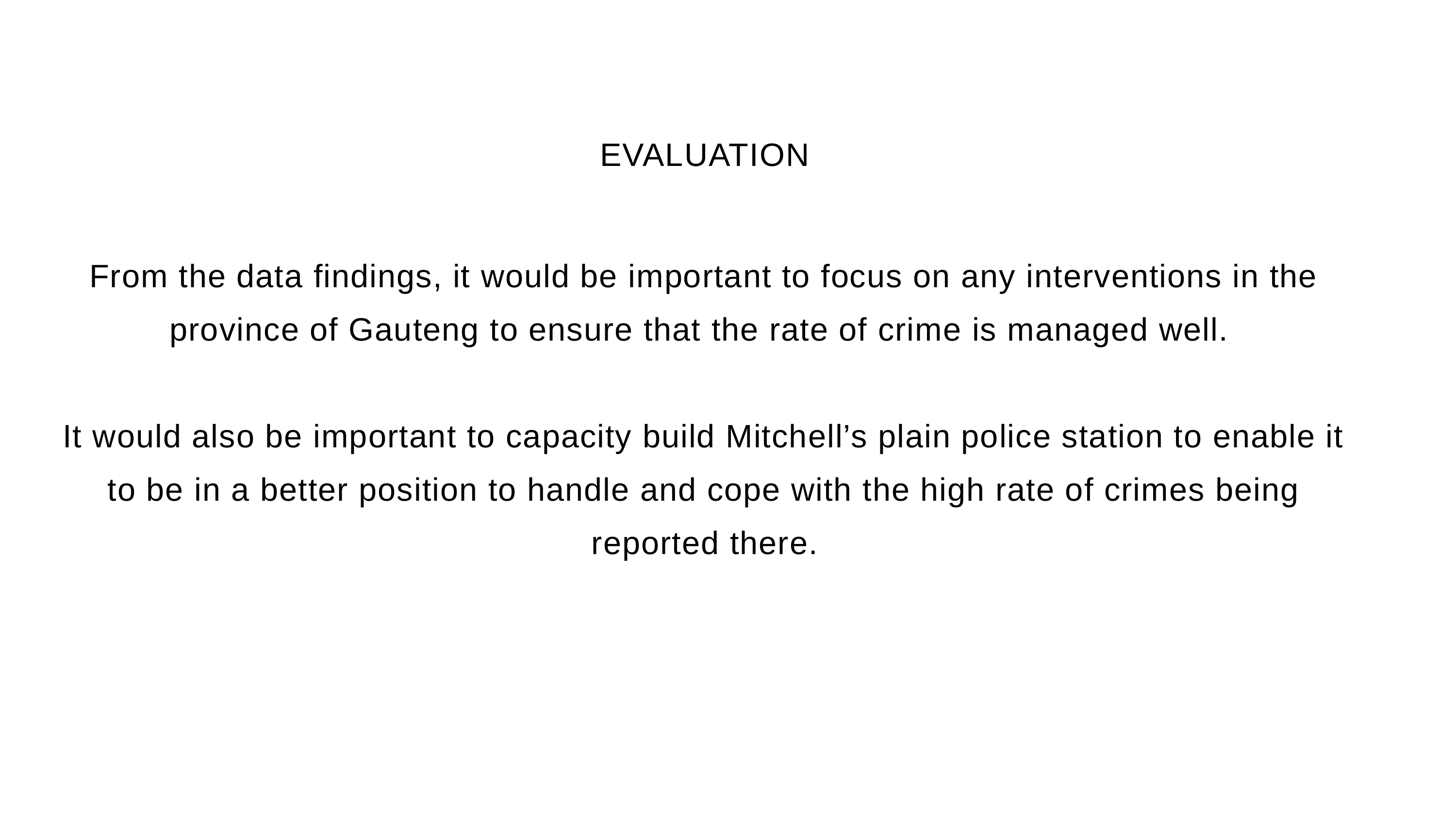

EVALUATION
From the data findings, it would be important to focus on any interventions in the province of Gauteng to ensure that the rate of crime is managed well.

It would also be important to capacity build Mitchell’s plain police station to enable it to be in a better position to handle and cope with the high rate of crimes being reported there.